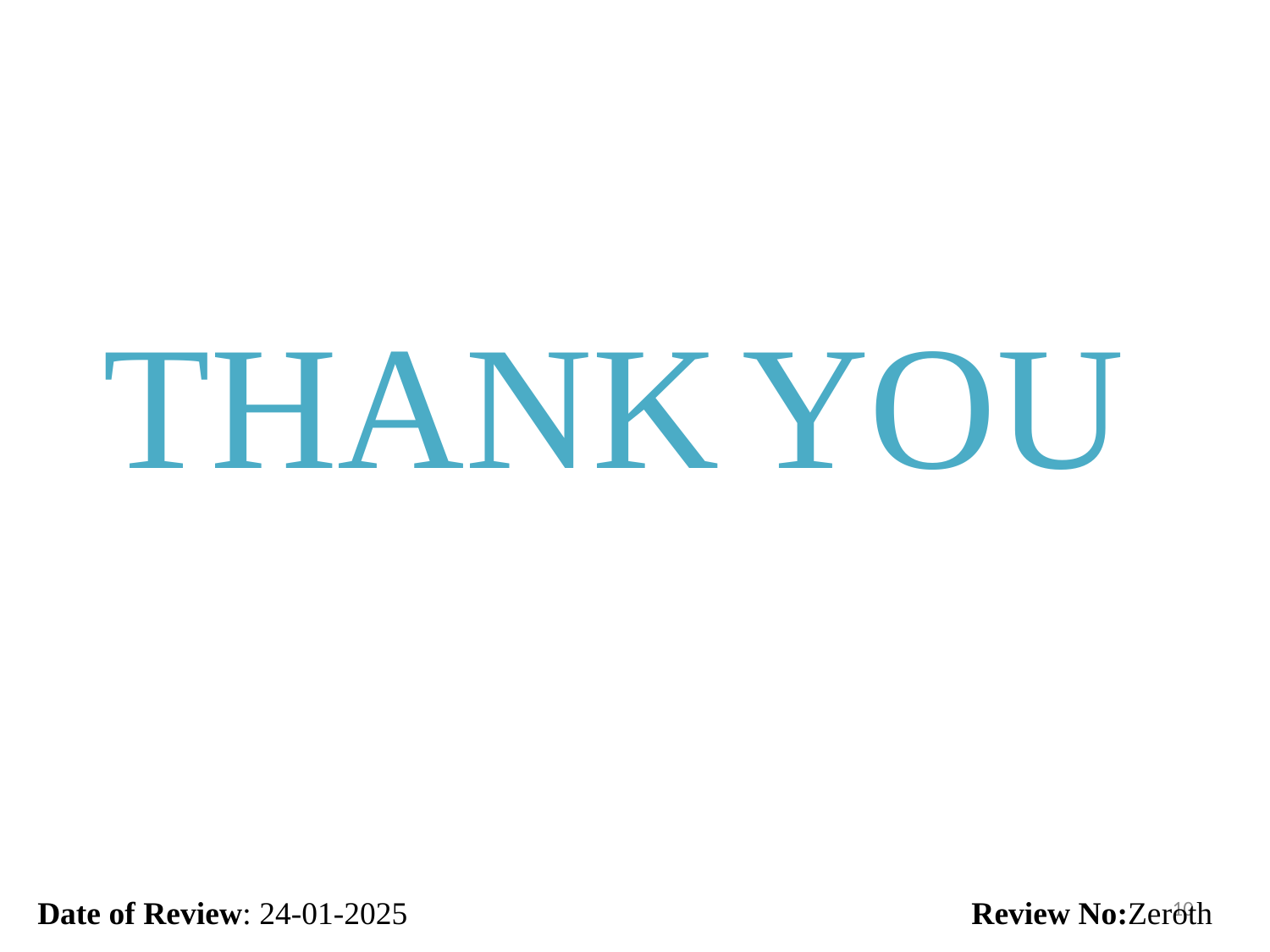

THANK YOU
10
Date of Review: 24-01-2025                                                                        Review No:Zeroth